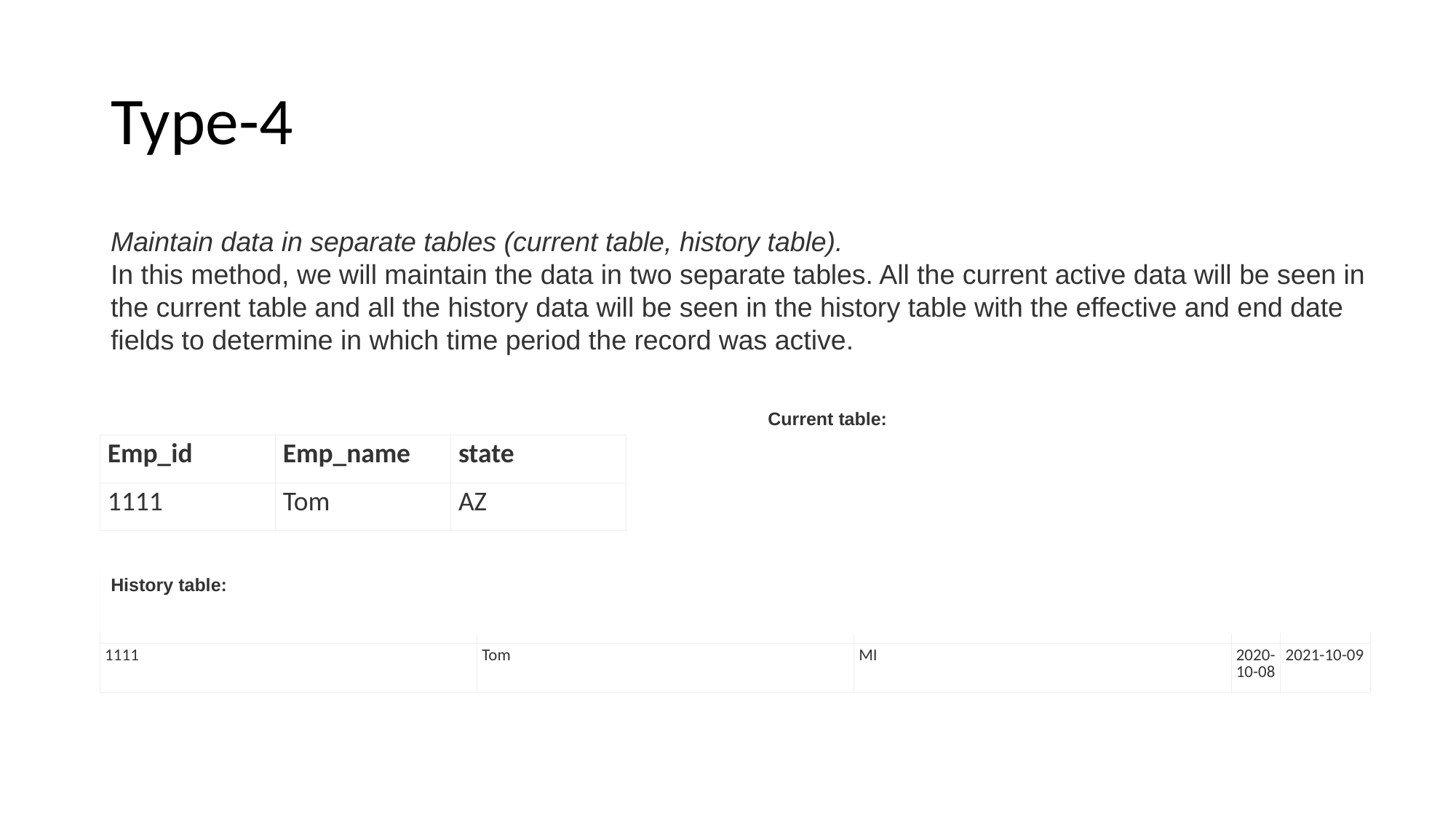

# Type-4

Maintain data in separate tables (current table, history table).
In this method, we will maintain the data in two separate tables. All the current active data will be seen in the current table and all the history data will be seen in the history table with the effective and end date fields to determine in which time period the record was active.
| Emp\_id | Emp\_name | state |
| --- | --- | --- |
| 1111 | Tom | AZ |
Current table:

History table:

| Emp\_id | Emp\_name | state | Effective\_date | end\_date |
| --- | --- | --- | --- | --- |
| 1111 | Tom | MI | 2020-10-08 | 2021-10-09 |